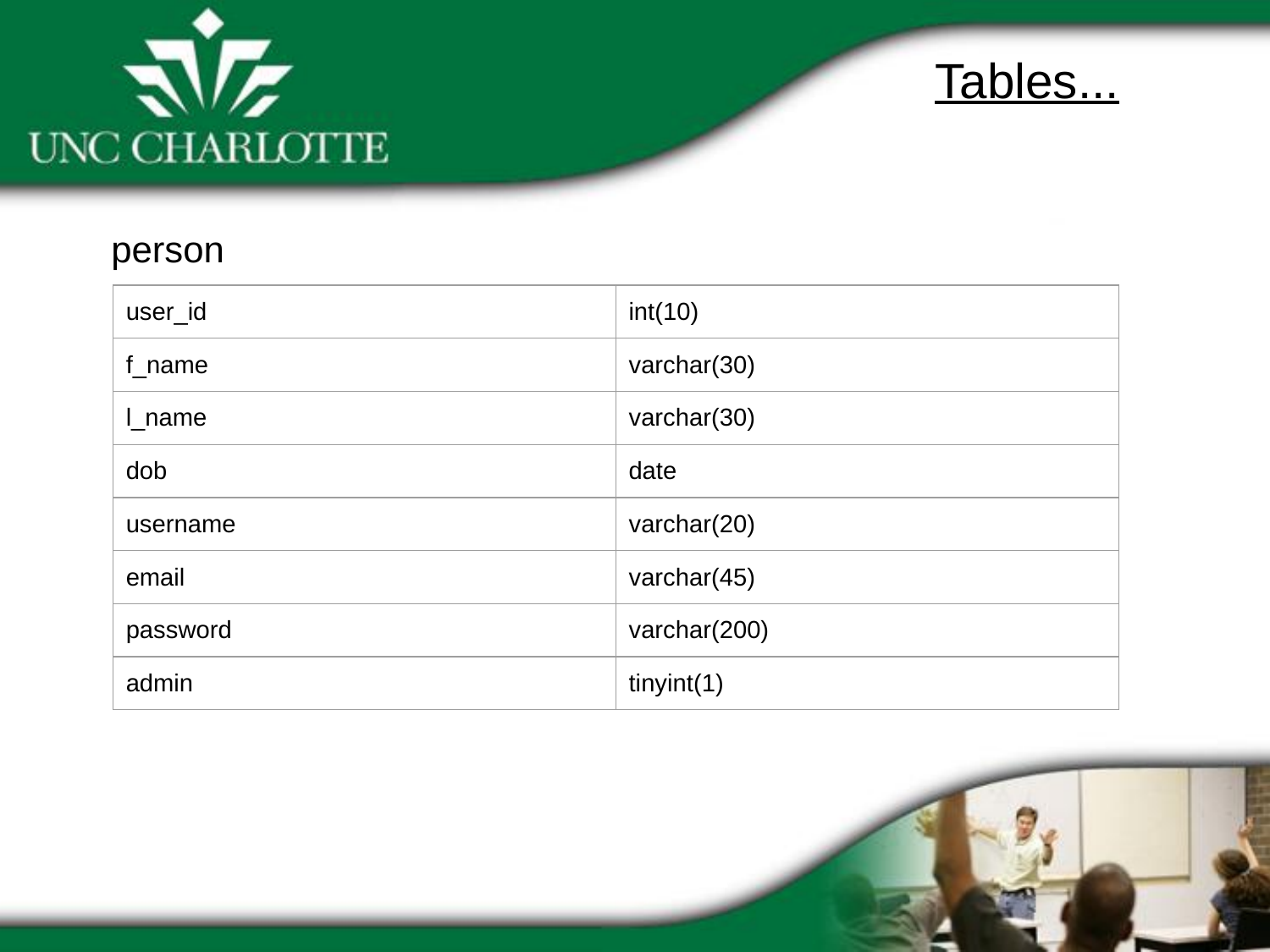

Tables...
person
| user\_id | int(10) |
| --- | --- |
| f\_name | varchar(30) |
| l\_name | varchar(30) |
| dob | date |
| username | varchar(20) |
| email | varchar(45) |
| password | varchar(200) |
| admin | tinyint(1) |